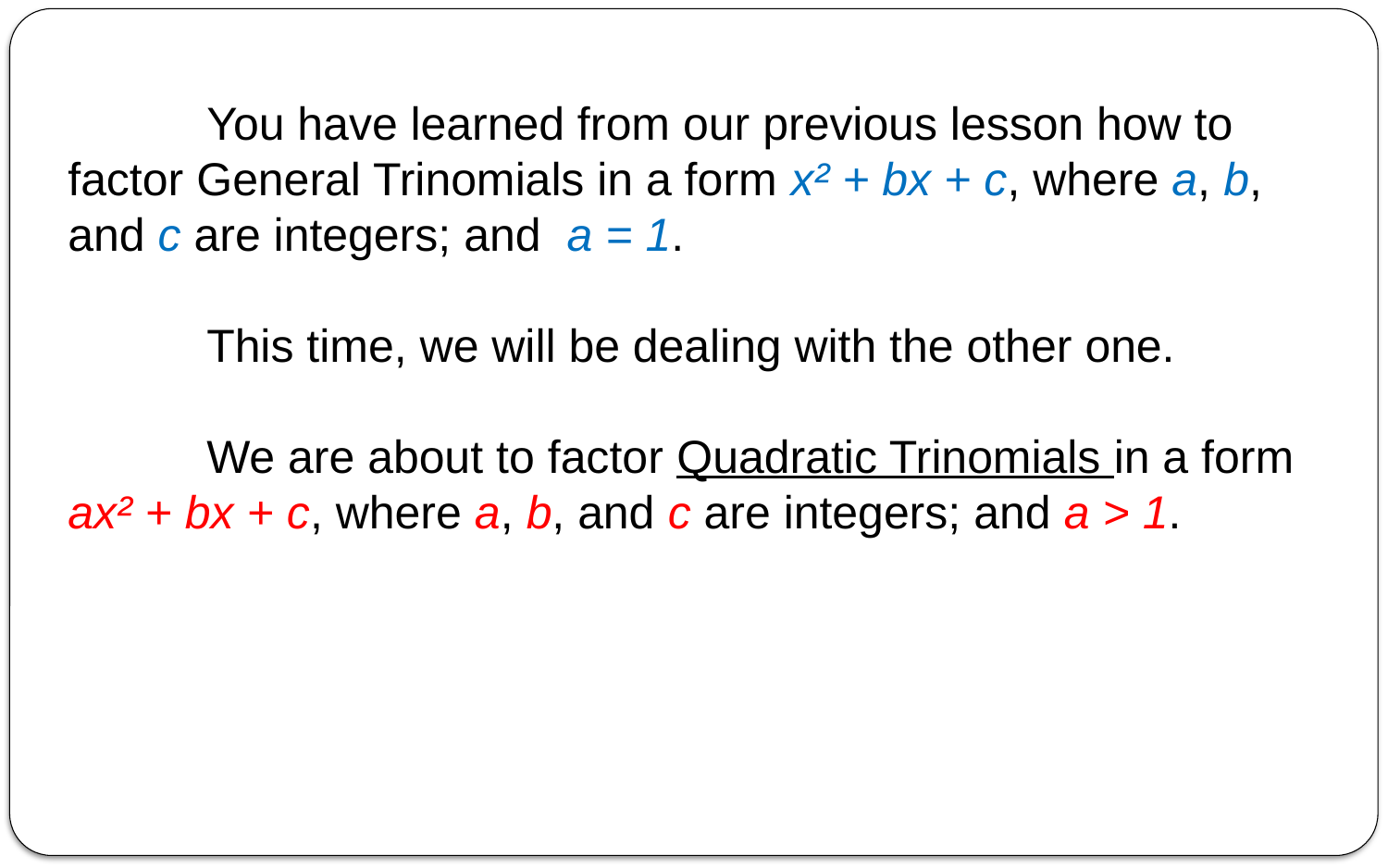

You have learned from our previous lesson how to factor General Trinomials in a form x² + bx + c, where a, b, and c are integers; and  a = 1.

	This time, we will be dealing with the other one.

	We are about to factor Quadratic Trinomials in a form  ax² + bx + c, where a, b, and c are integers; and a > 1.